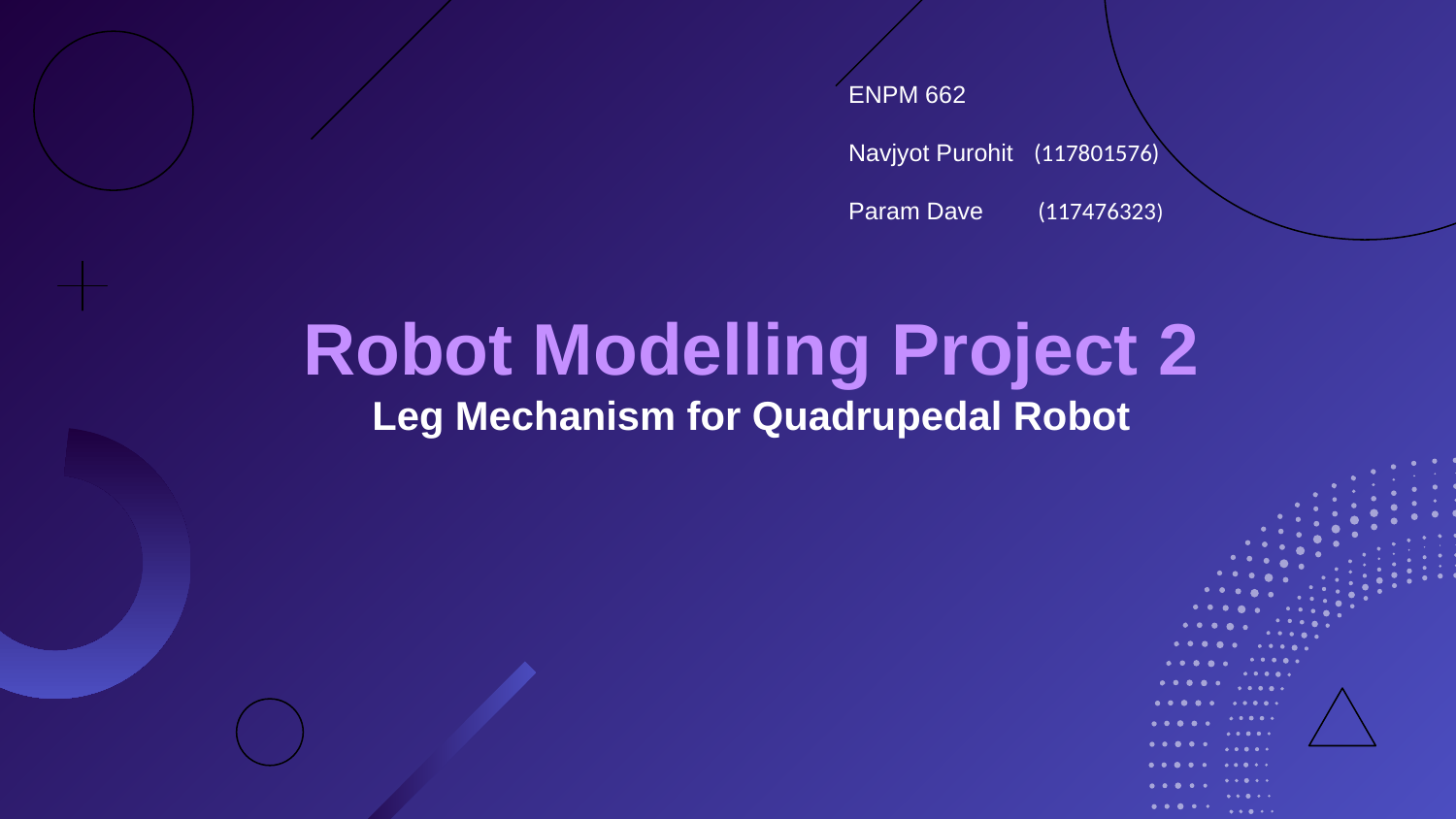

ENPM 662

Navjyot Purohit   (117801576)

Param Dave        (117476323)
Robot Modelling Project 2
Leg Mechanism for Quadrupedal Robot